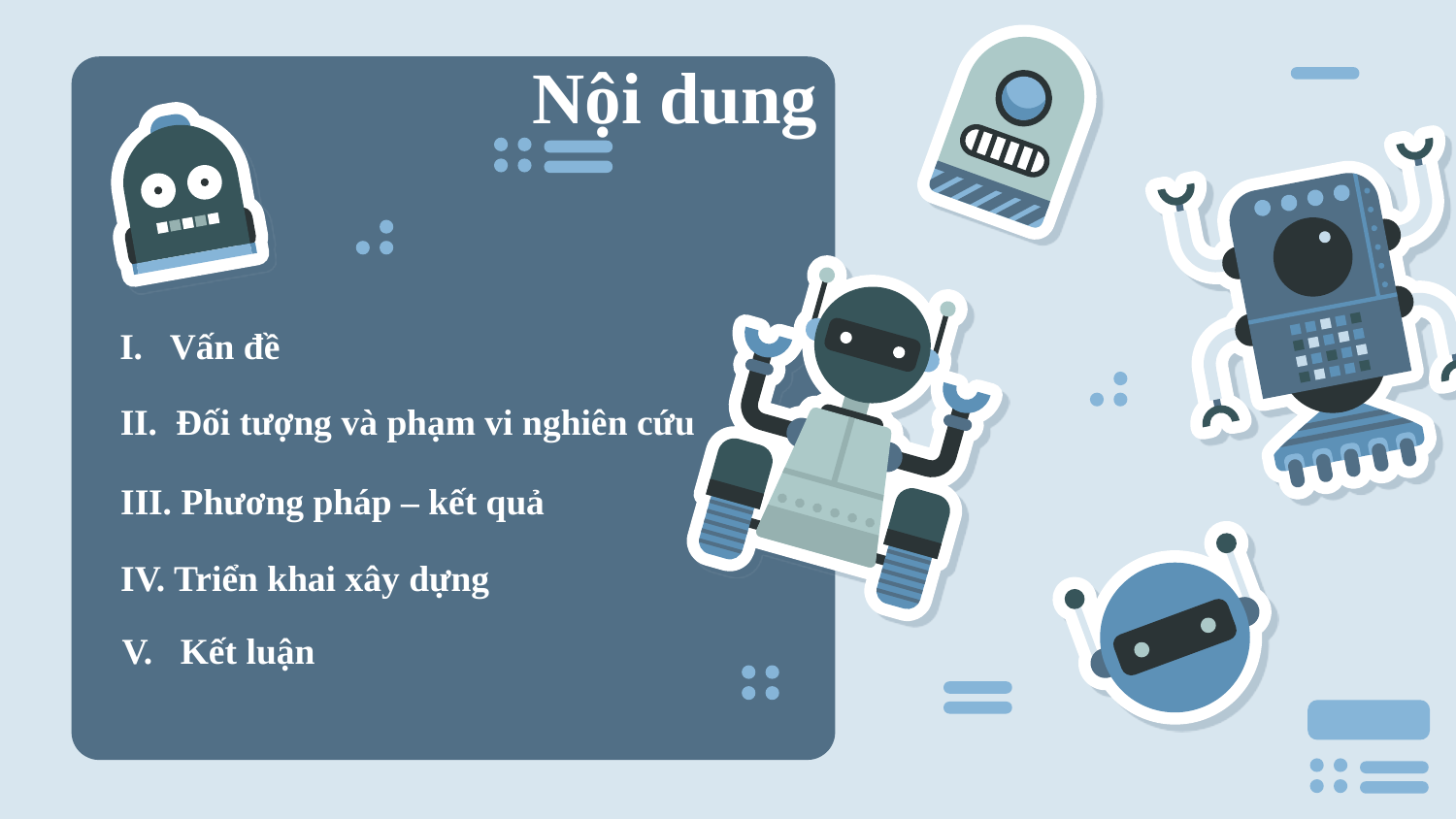

Nội dung

# I.   Vấn đề
II.  Đối tượng và phạm vi nghiên cứu

III. Phương pháp – kết quả
IV. Triển khai xây dựng

V.   Kết luận